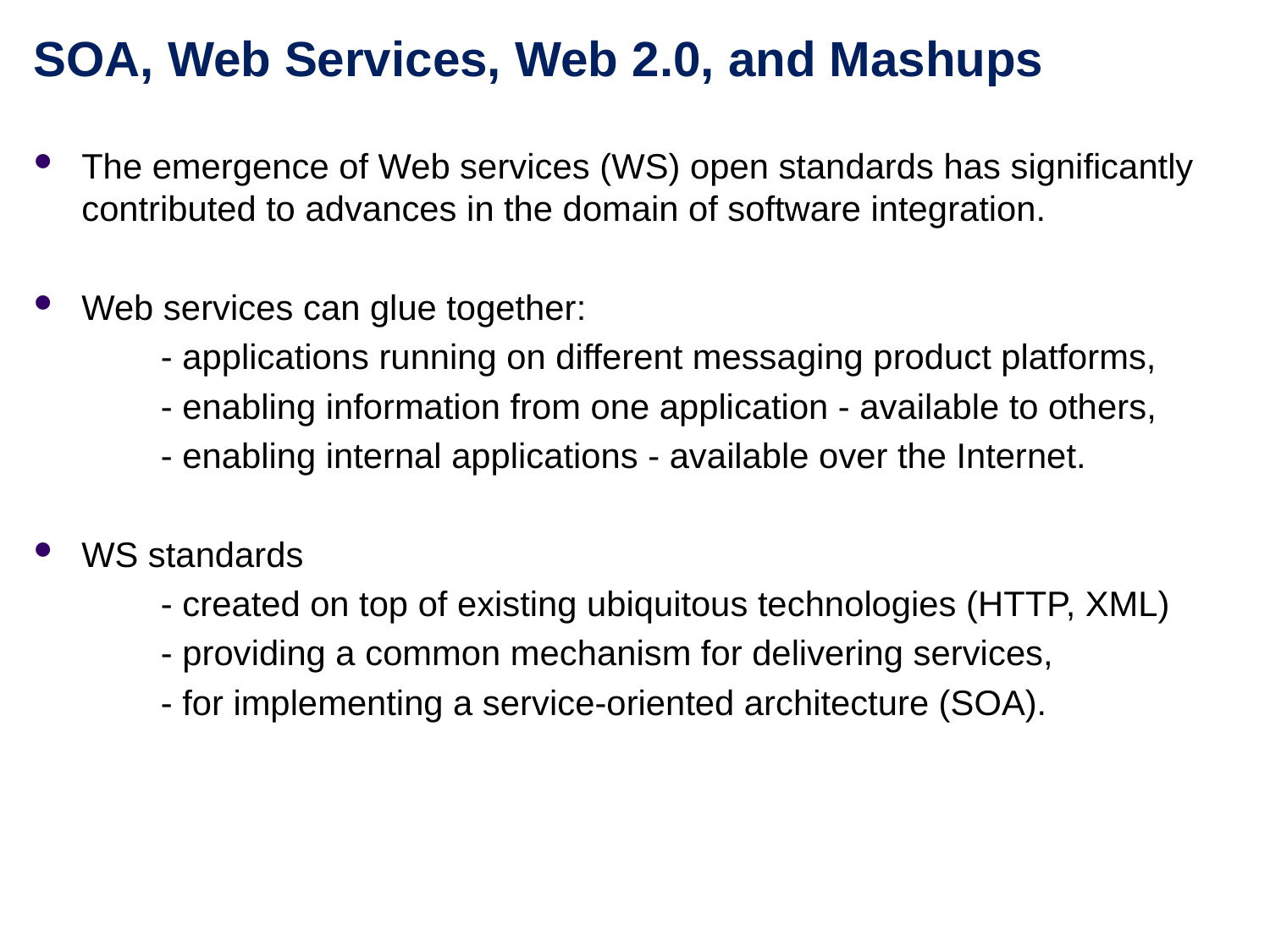

SOA, Web Services, Web 2.0, and Mashups
The emergence of Web services (WS) open standards has significantly contributed to advances in the domain of software integration.

Web services can glue together:
	- applications running on different messaging product platforms,
	- enabling information from one application - available to others,
	- enabling internal applications - available over the Internet.

WS standards
	- created on top of existing ubiquitous technologies (HTTP, XML)
	- providing a common mechanism for delivering services,
	- for implementing a service-oriented architecture (SOA).